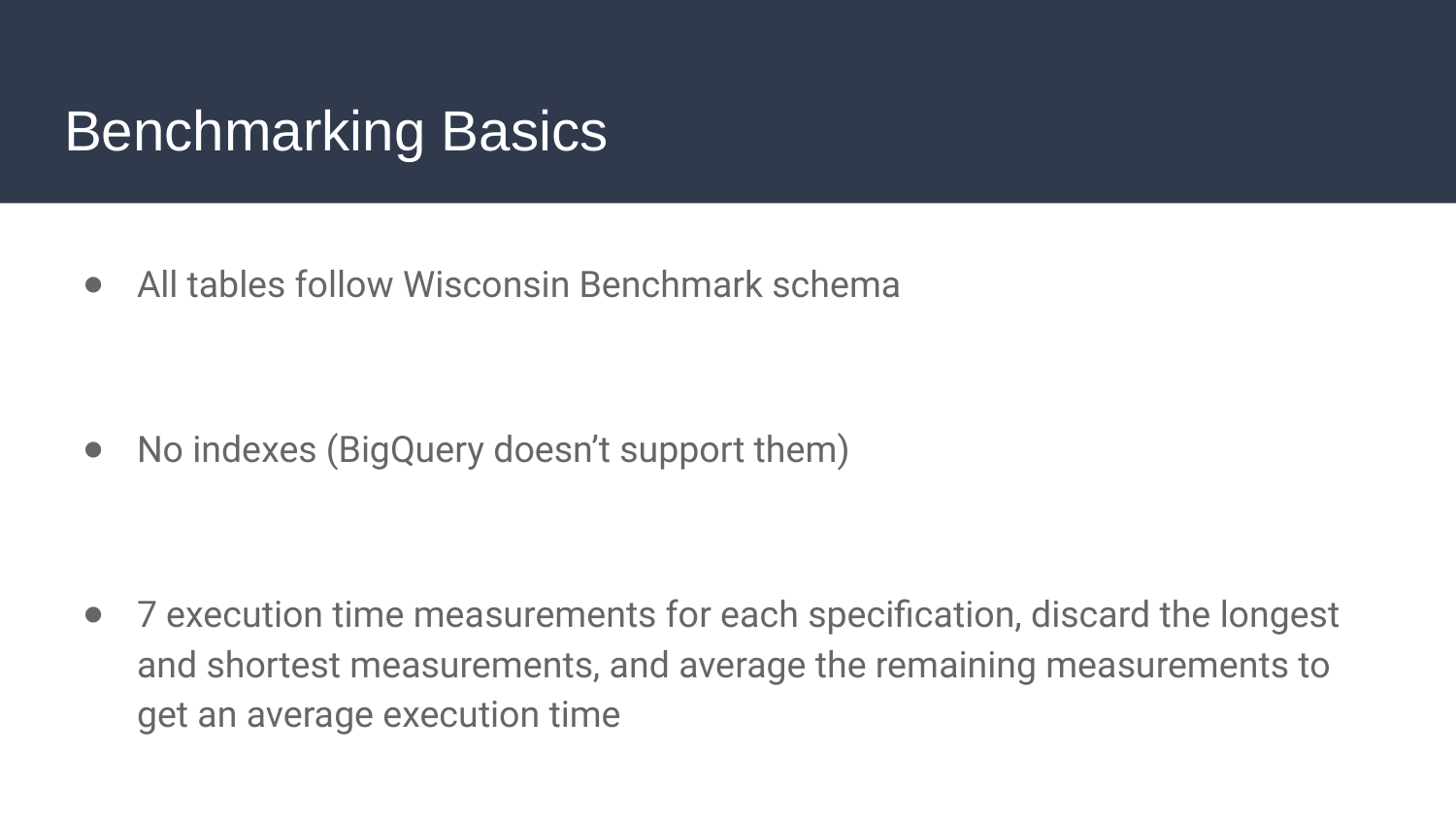

# Benchmarking Basics
All tables follow Wisconsin Benchmark schema

No indexes (BigQuery doesn’t support them)

7 execution time measurements for each specification, discard the longest and shortest measurements, and average the remaining measurements to get an average execution time